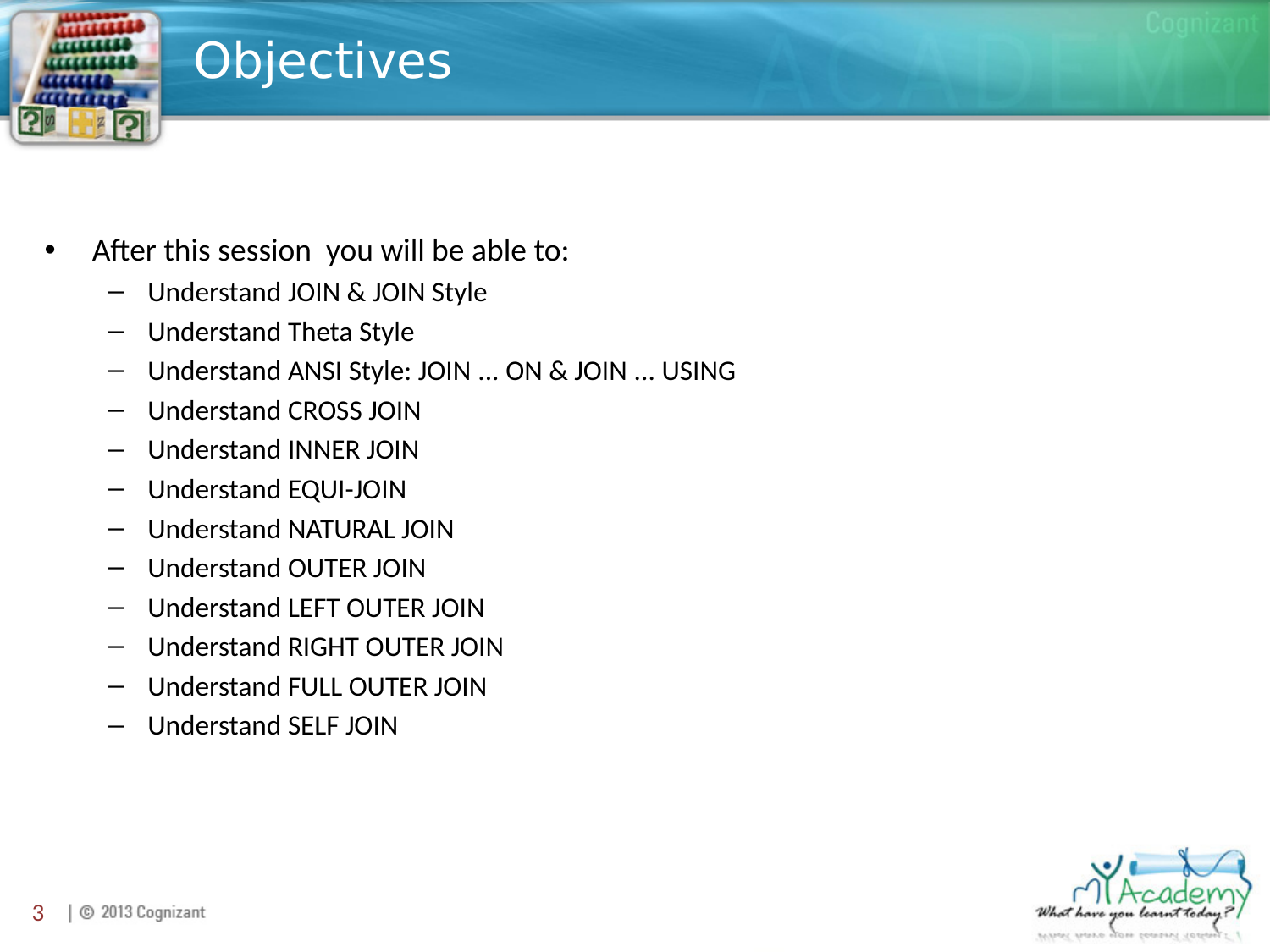

# Objectives
After this session  you will be able to:
Understand JOIN & JOIN Style
Understand Theta Style
Understand ANSI Style: JOIN ... ON & JOIN ... USING
Understand CROSS JOIN
Understand INNER JOIN
Understand EQUI-JOIN
Understand NATURAL JOIN
Understand OUTER JOIN
Understand LEFT OUTER JOIN
Understand RIGHT OUTER JOIN
Understand FULL OUTER JOIN
Understand SELF JOIN

3